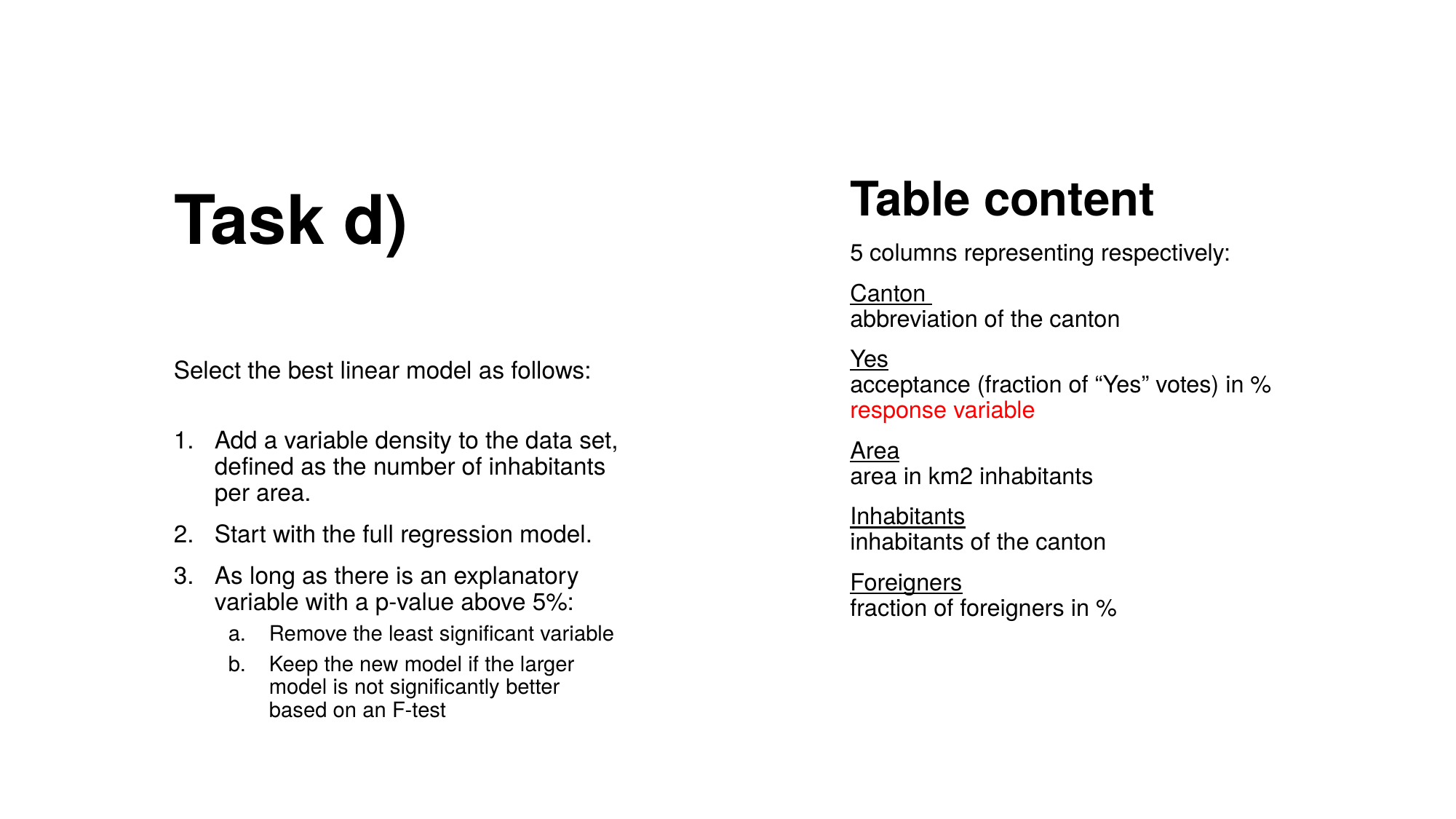

# Task d)
Table content
5 columns representing respectively:
Canton
abbreviation of the canton
Yes
acceptance (fraction of “Yes” votes) in %
response variable
Area
area in km2 inhabitants
Inhabitants
inhabitants of the canton
Foreigners
fraction of foreigners in %
Select the best linear model as follows:
Add a variable density to the data set, defined as the number of inhabitants per area.
Start with the full regression model.
As long as there is an explanatory variable with a p-value above 5%:
Remove the least significant variable
Keep the new model if the larger model is not significantly better based on an F-test